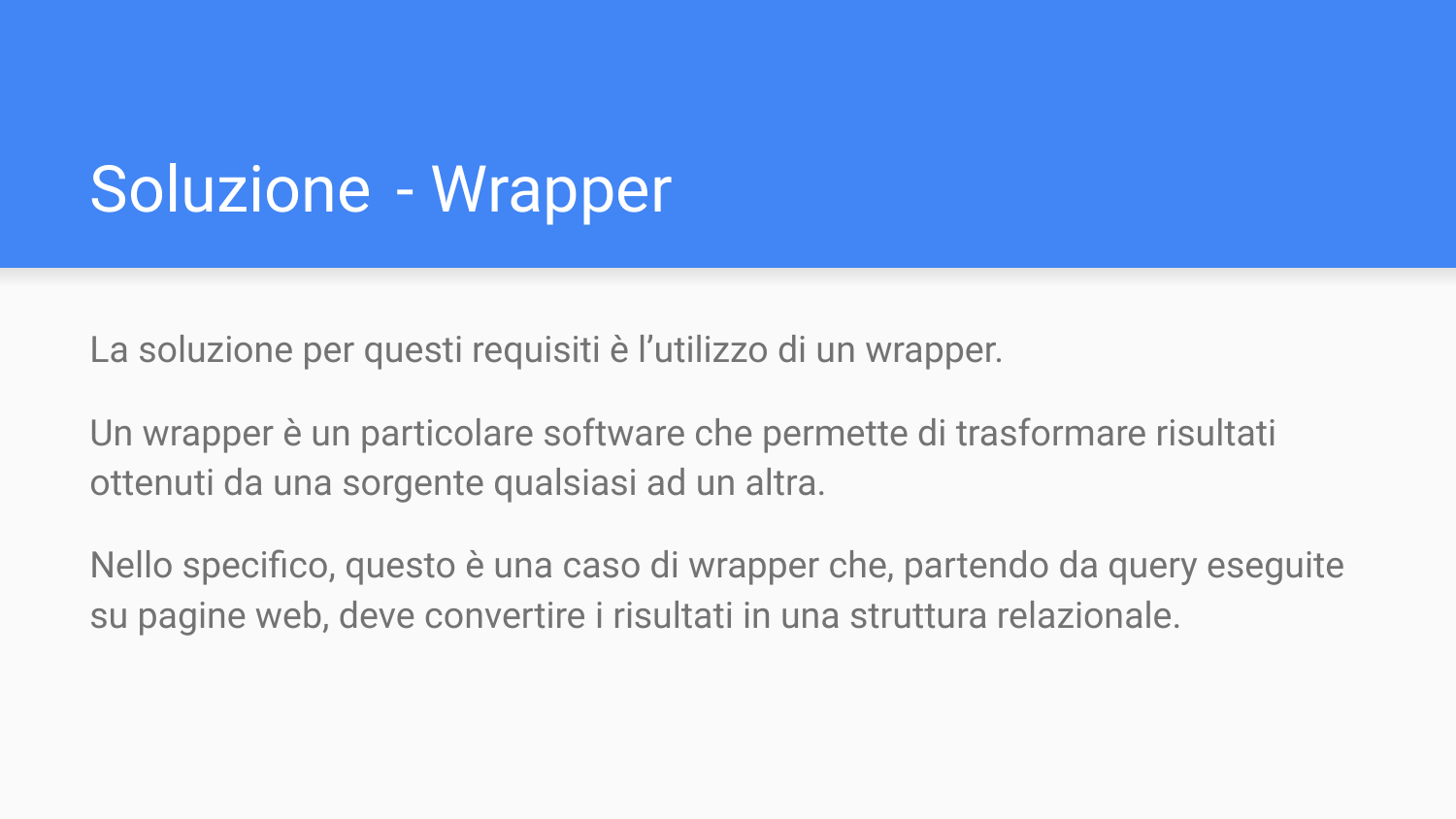

# Soluzione	 - Wrapper
La soluzione per questi requisiti è l’utilizzo di un wrapper.
Un wrapper è un particolare software che permette di trasformare risultati ottenuti da una sorgente qualsiasi ad un altra.
Nello specifico, questo è una caso di wrapper che, partendo da query eseguite su pagine web, deve convertire i risultati in una struttura relazionale.